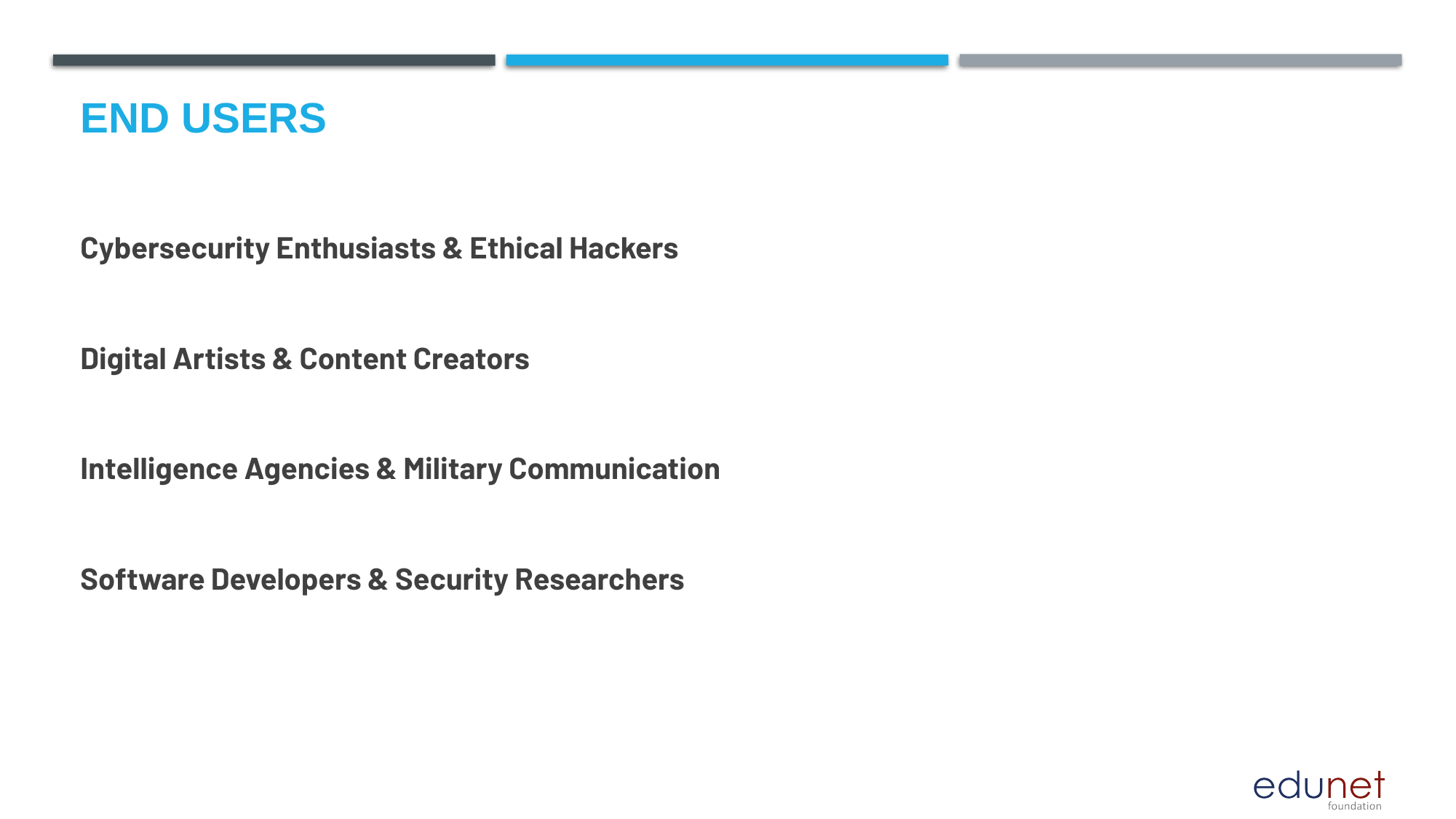

# End users
Cybersecurity Enthusiasts & Ethical Hackers

Digital Artists & Content Creators

Intelligence Agencies & Military Communication

Software Developers & Security Researchers